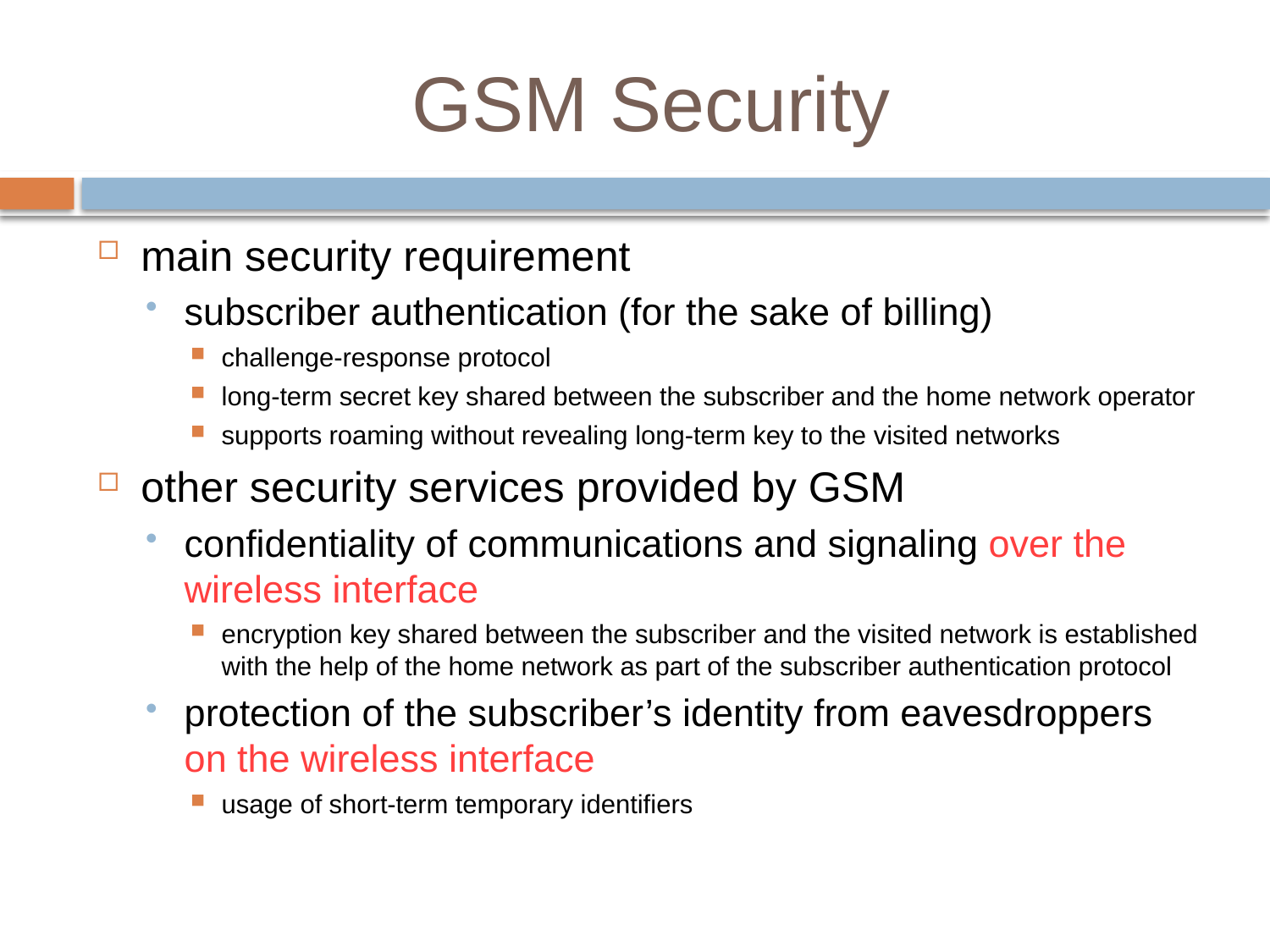

# GSM Security
main security requirement
subscriber authentication (for the sake of billing)
challenge-response protocol
long-term secret key shared between the subscriber and the home network operator
supports roaming without revealing long-term key to the visited networks
other security services provided by GSM
confidentiality of communications and signaling over the wireless interface
encryption key shared between the subscriber and the visited network is established with the help of the home network as part of the subscriber authentication protocol
protection of the subscriber’s identity from eavesdroppers on the wireless interface
usage of short-term temporary identifiers